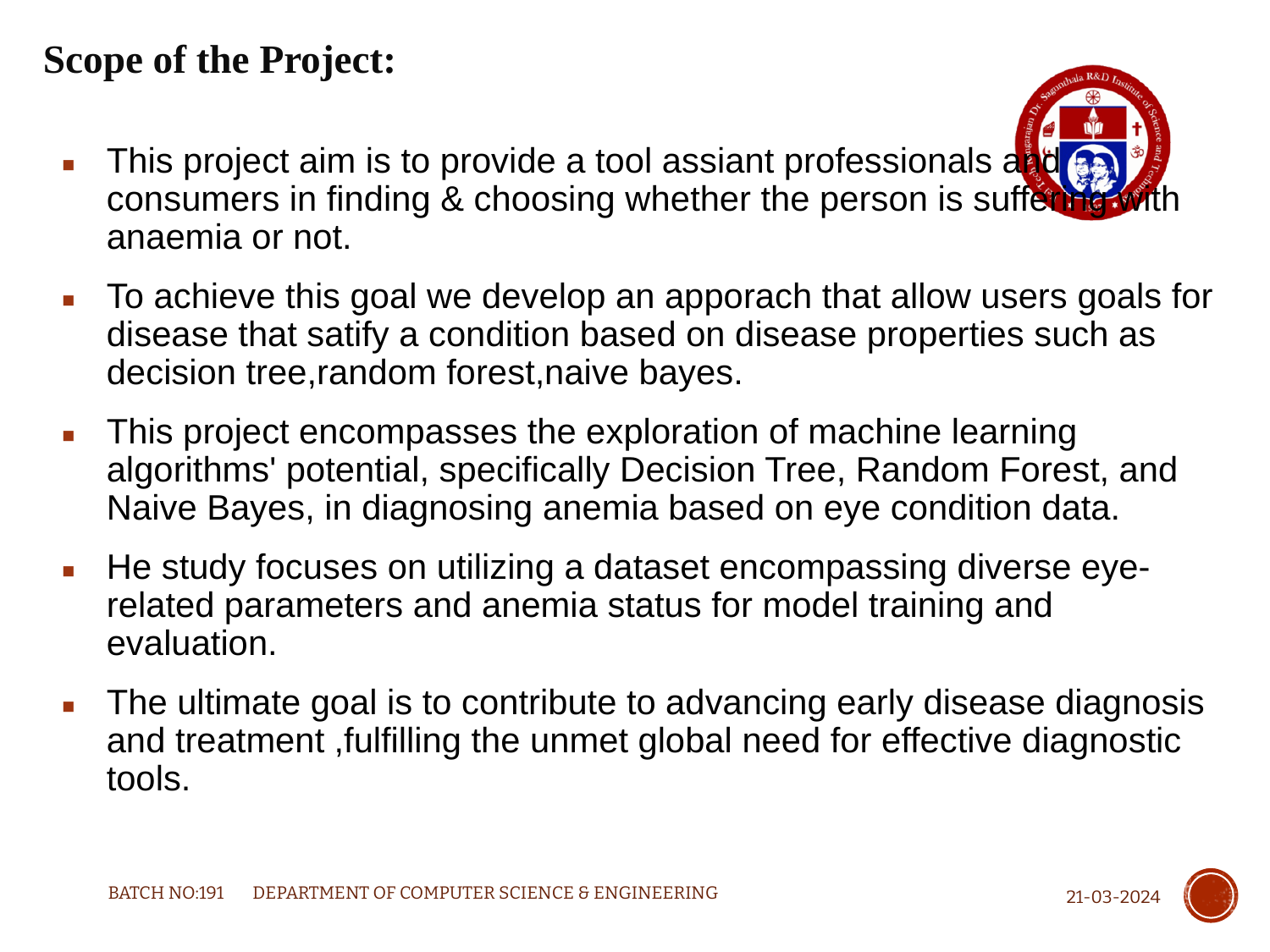

# Scope of the Project:
This project aim is to provide a tool assiant professionals and consumers in finding & choosing whether the person is suffering with anaemia or not.
To achieve this goal we develop an apporach that allow users goals for disease that satify a condition based on disease properties such as decision tree,random forest,naive bayes.
This project encompasses the exploration of machine learning algorithms' potential, specifically Decision Tree, Random Forest, and Naive Bayes, in diagnosing anemia based on eye condition data.
He study focuses on utilizing a dataset encompassing diverse eye-related parameters and anemia status for model training and evaluation.
The ultimate goal is to contribute to advancing early disease diagnosis and treatment ,fulfilling the unmet global need for effective diagnostic tools.
BATCH NO:191        DEPARTMENT OF COMPUTER SCIENCE & ENGINEERING
21-03-2024
5